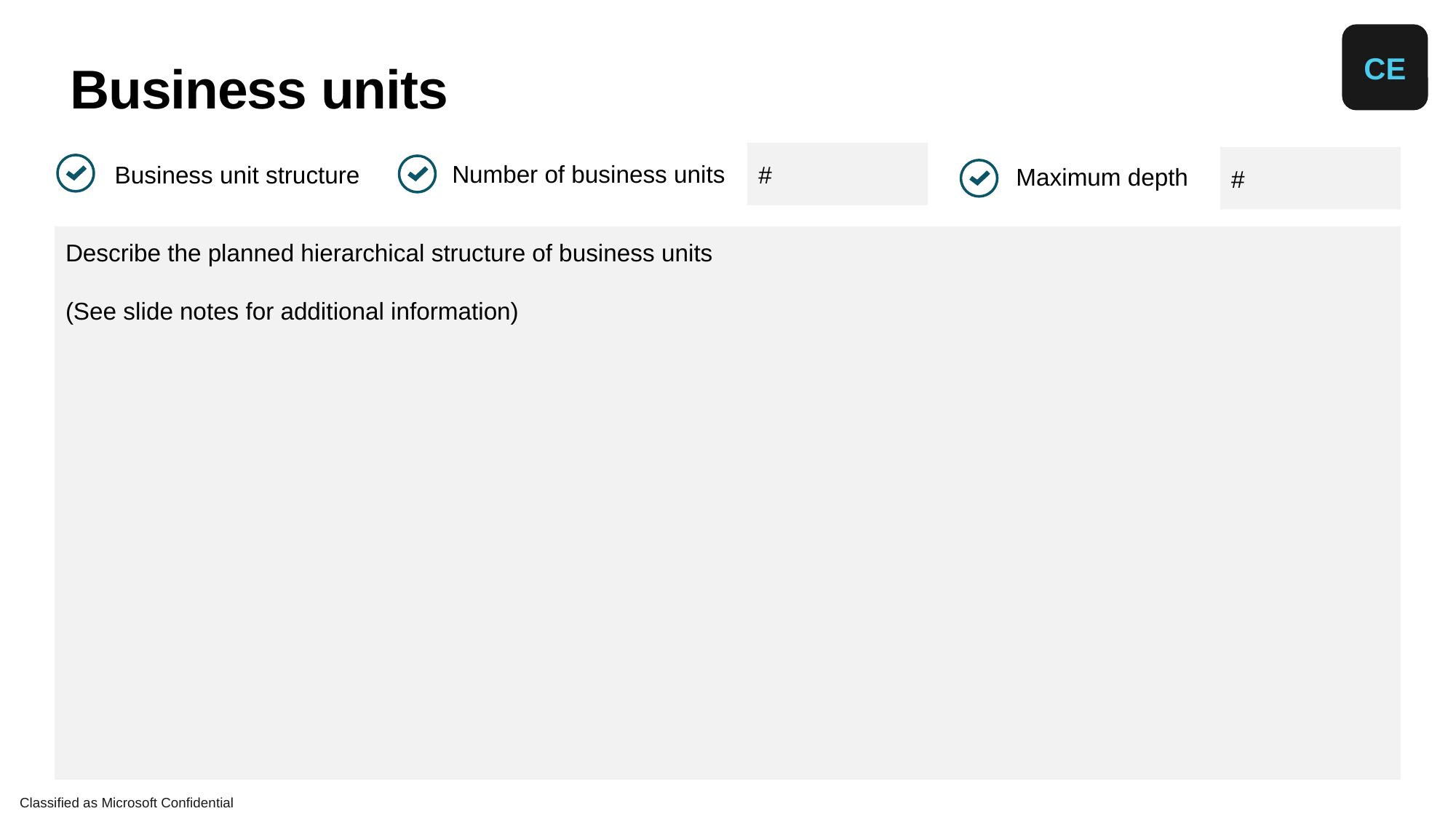

CE
# Business units
Business unit structure
Number of business units
#
Maximum depth
#

Describe the planned hierarchical structure of business units
(See slide notes for additional information)